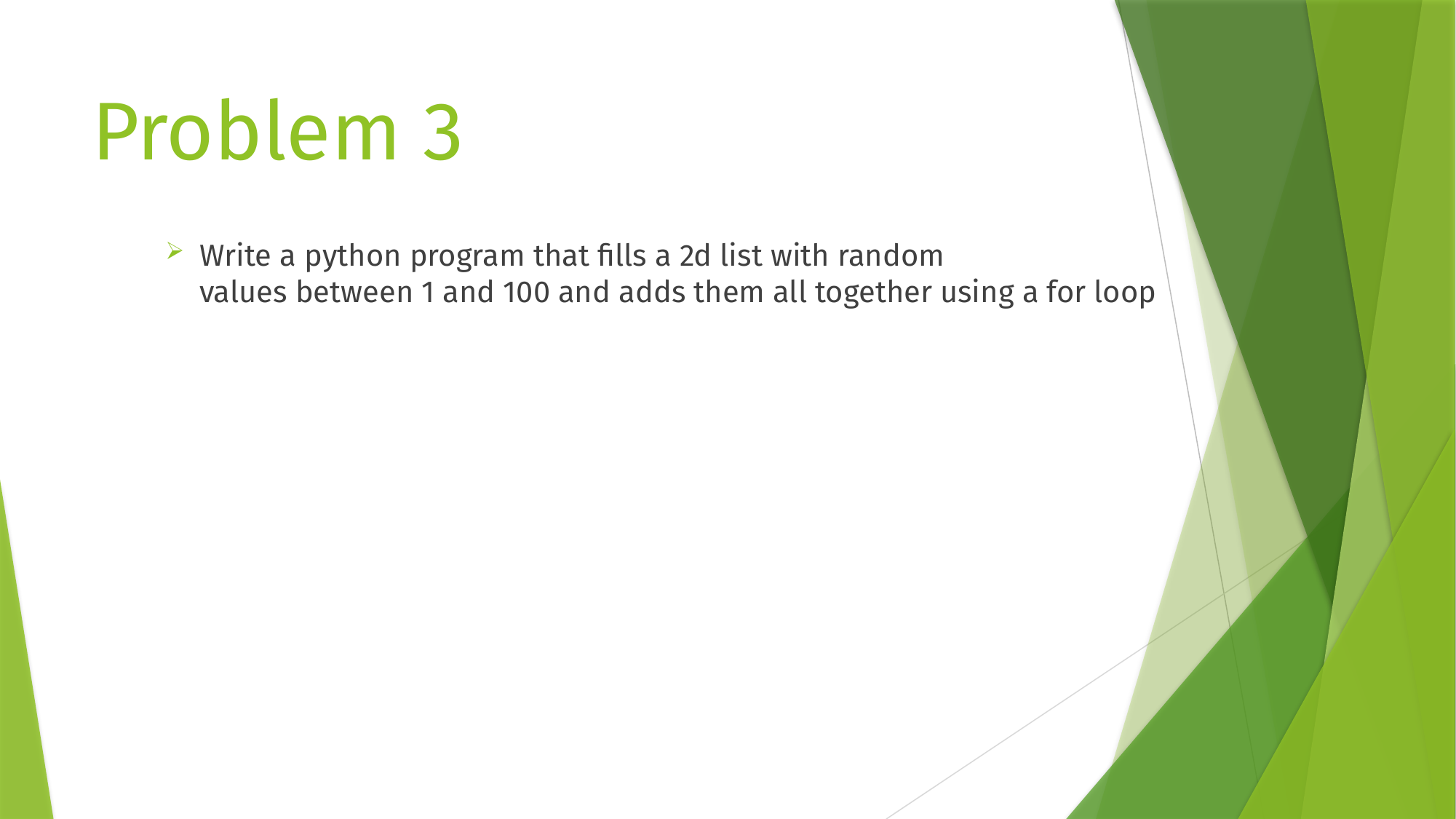

# Problem 3
Write a python program that fills a 2d list with random
values between 1 and 100 and adds them all together using a for loop